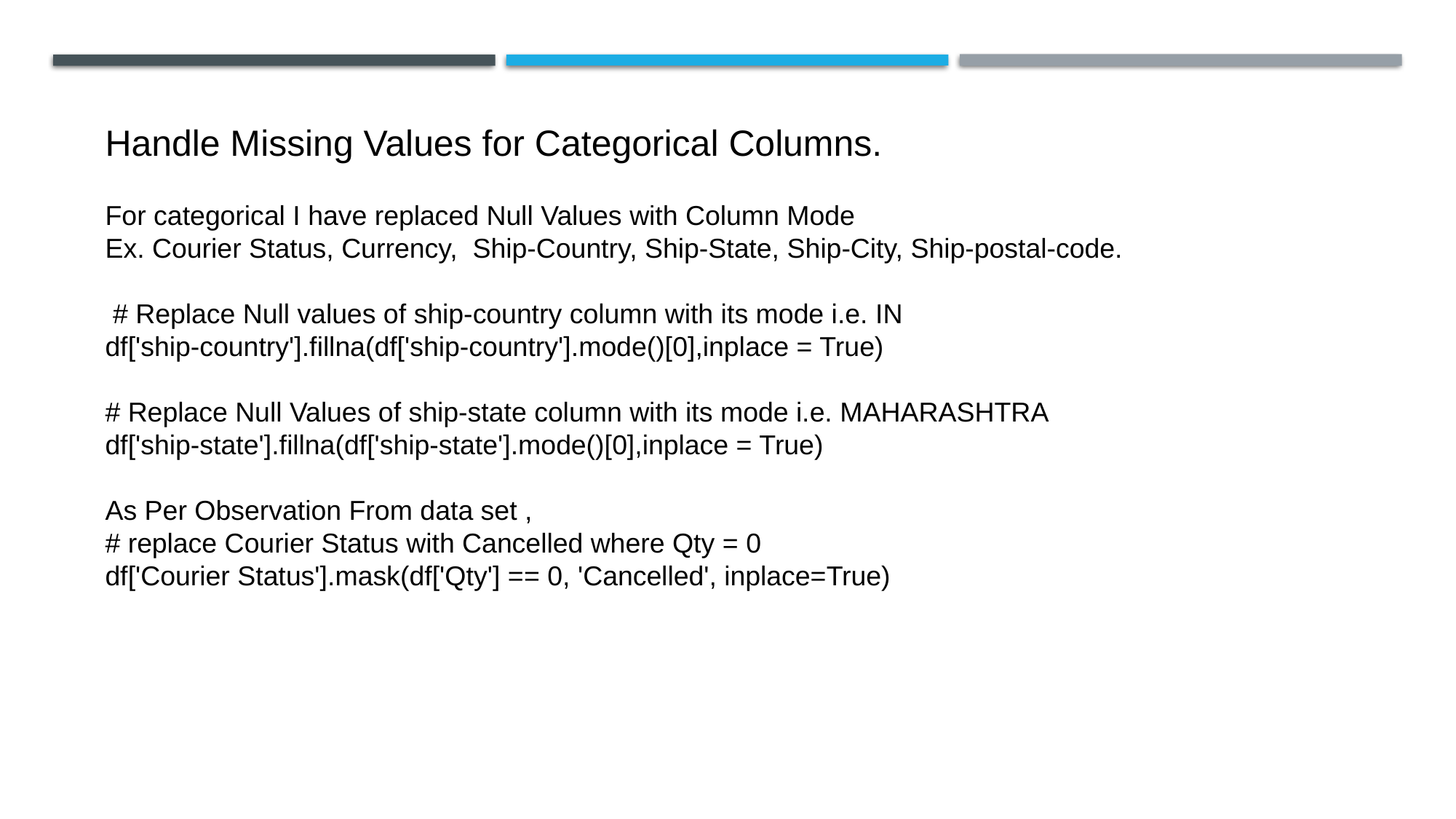

Handle Missing Values for Categorical Columns.
For categorical I have replaced Null Values with Column Mode
Ex. Courier Status, Currency,  Ship-Country, Ship-State, Ship-City, Ship-postal-code.

 # Replace Null values of ship-country column with its mode i.e. IN
df['ship-country'].fillna(df['ship-country'].mode()[0],inplace = True)

# Replace Null Values of ship-state column with its mode i.e. MAHARASHTRA
df['ship-state'].fillna(df['ship-state'].mode()[0],inplace = True)

As Per Observation From data set ,
# replace Courier Status with Cancelled where Qty = 0
df['Courier Status'].mask(df['Qty'] == 0, 'Cancelled', inplace=True)